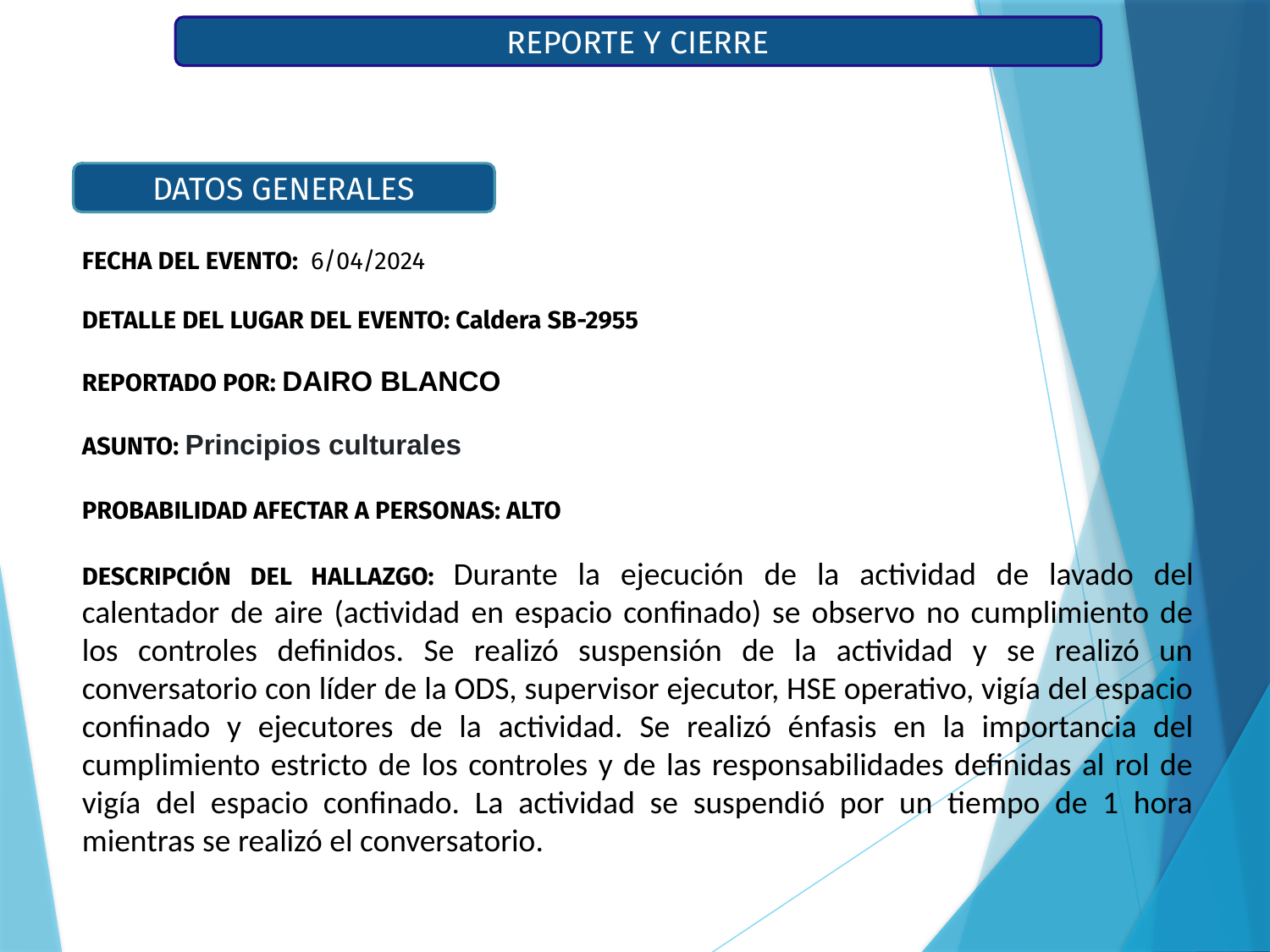

REPORTE Y CIERRE
DATOS GENERALES
FECHA DEL EVENTO:  6/04/2024

DETALLE DEL LUGAR DEL EVENTO: Caldera SB-2955

REPORTADO POR: DAIRO BLANCO

ASUNTO: Principios culturales

PROBABILIDAD AFECTAR A PERSONAS: ALTO

DESCRIPCIÓN DEL HALLAZGO: Durante la ejecución de la actividad de lavado del calentador de aire (actividad en espacio confinado) se observo no cumplimiento de los controles definidos. Se realizó suspensión de la actividad y se realizó un conversatorio con líder de la ODS, supervisor ejecutor, HSE operativo, vigía del espacio confinado y ejecutores de la actividad. Se realizó énfasis en la importancia del cumplimiento estricto de los controles y de las responsabilidades definidas al rol de vigía del espacio confinado. La actividad se suspendió por un tiempo de 1 hora mientras se realizó el conversatorio.